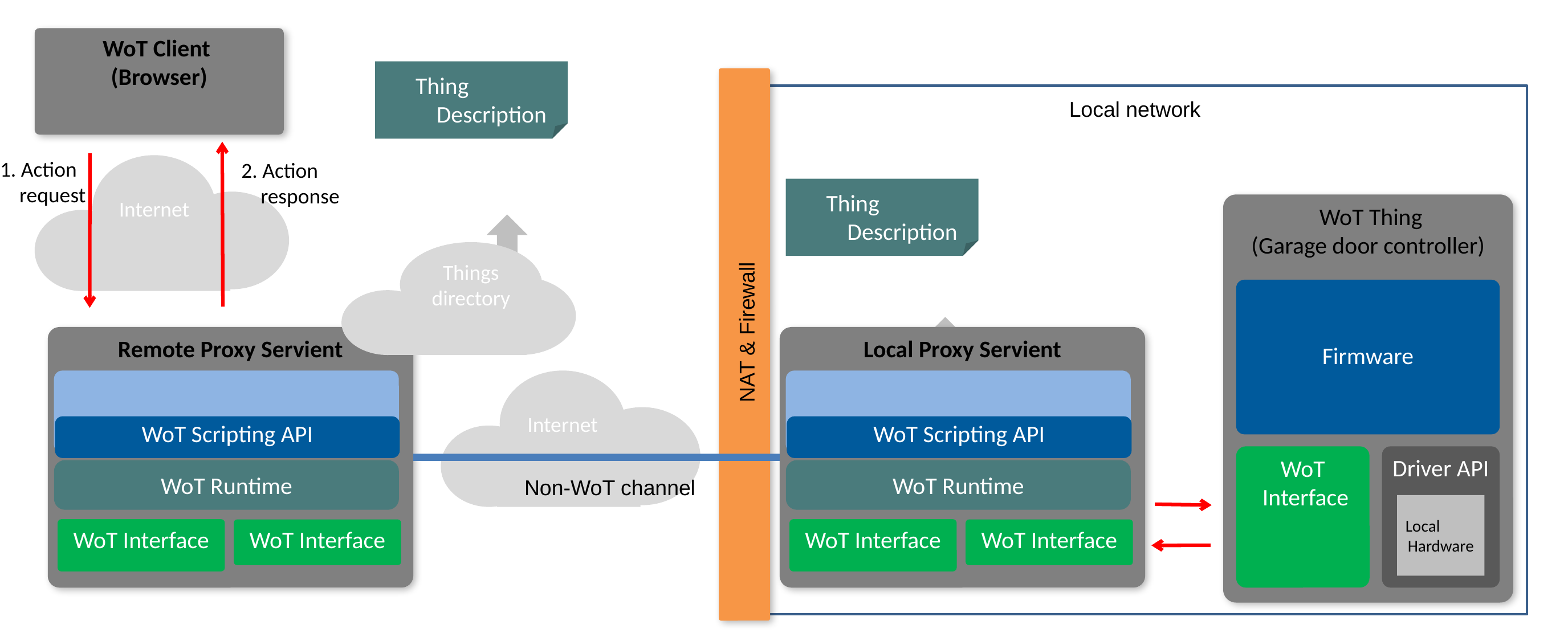

WoT Client
(Browser)
Thing
Description

Local network

1. Action
    request
2. Action
    response

Internet
Thing
Description

  WoT Thing
(Garage door controller)

Things
directory

Firmware

NAT & Firewall

Remote Proxy Servient
Local Proxy Servient

Internet

WoT Scripting API
WoT Scripting API

WoT
 Interface
Driver API

WoT Runtime
WoT Runtime
Non-WoT channel
Local
Hardware

WoT Interface
WoT Interface
WoT Interface
WoT Interface